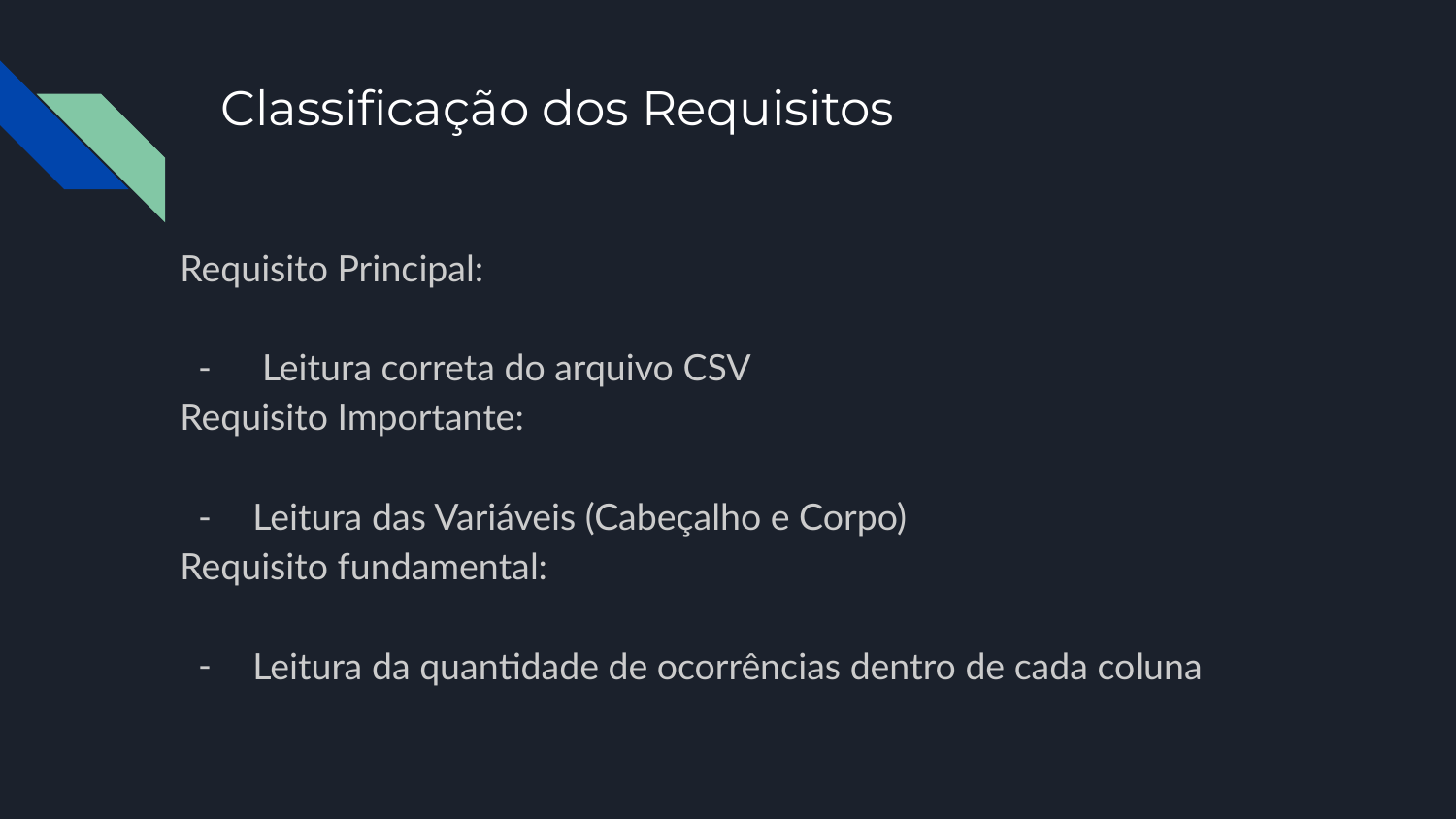

# Classificação dos Requisitos
Requisito Principal:

 Leitura correta do arquivo CSV
Requisito Importante:

Leitura das Variáveis (Cabeçalho e Corpo)
Requisito fundamental:

Leitura da quantidade de ocorrências dentro de cada coluna